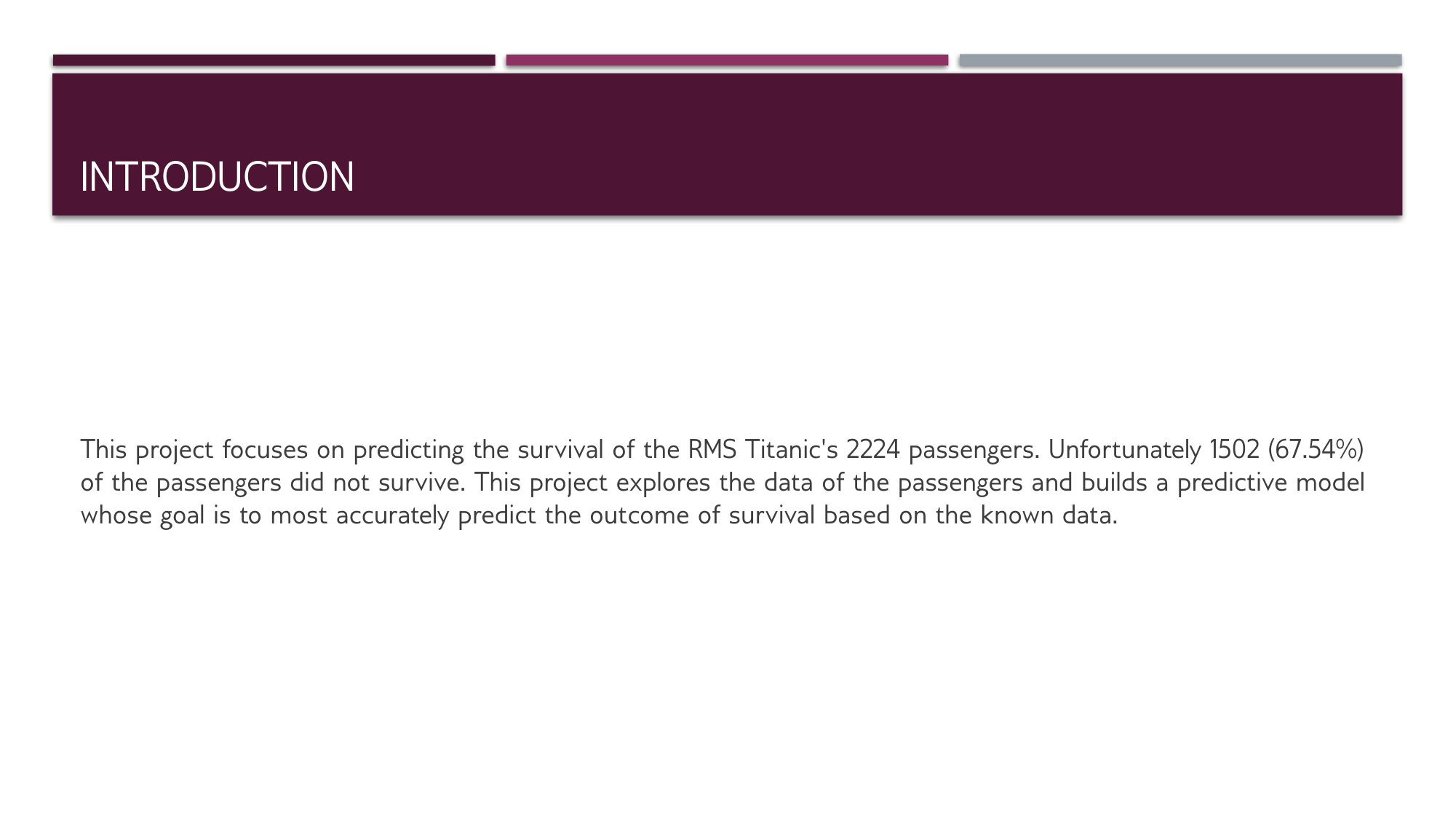

# Introduction
This project focuses on predicting the survival of the RMS Titanic's 2224 passengers. Unfortunately 1502 (67.54%) of the passengers did not survive. This project explores the data of the passengers and builds a predictive model whose goal is to most accurately predict the outcome of survival based on the known data.